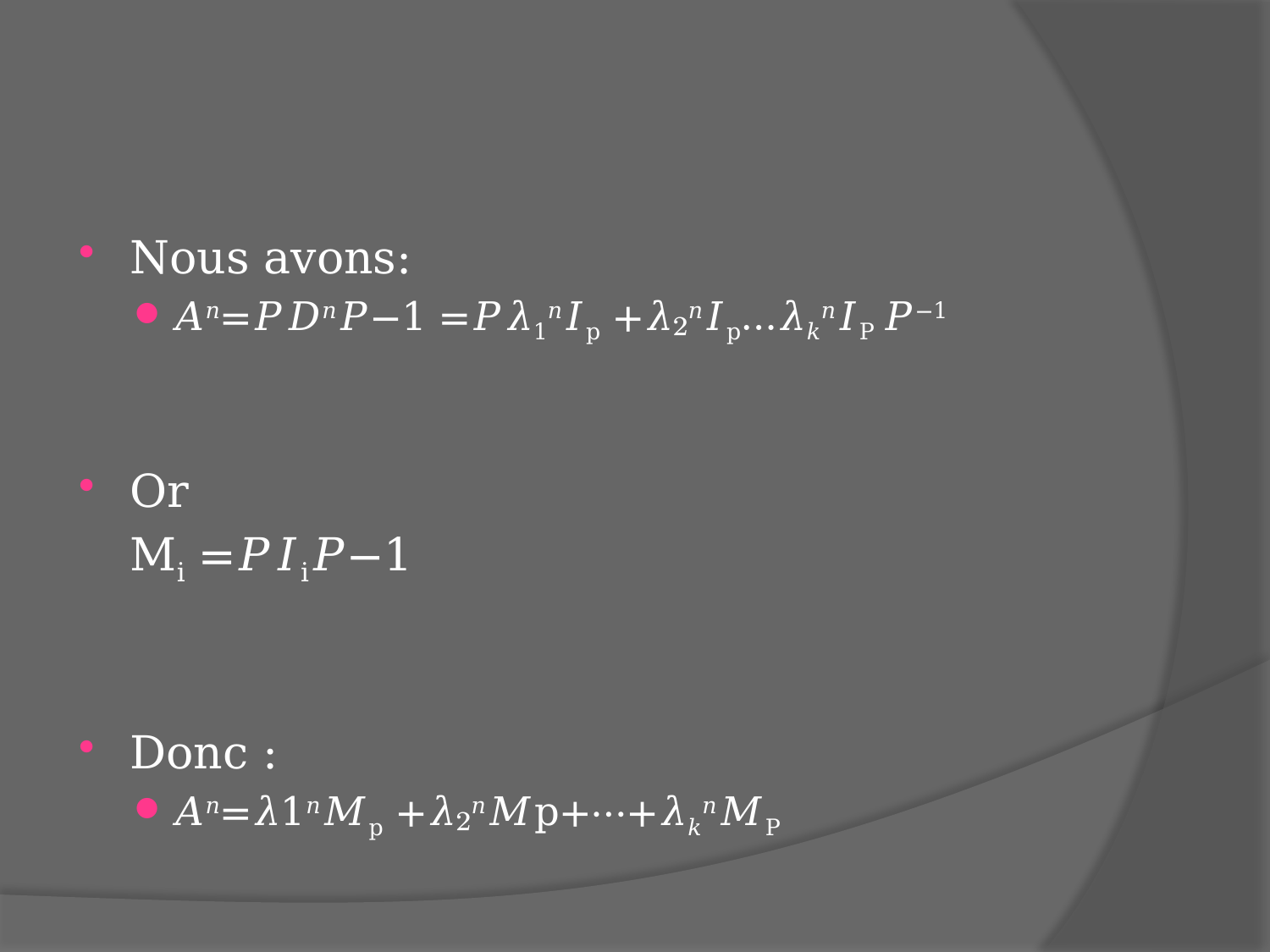

#
Nous avons:
𝐴𝑛=𝑃𝐷𝑛𝑃−1 =𝑃𝜆1𝑛𝐼p +𝜆₂𝑛𝐼p…𝜆𝑘𝑛𝐼P 𝑃−1

Or
			Mi =𝑃𝐼i𝑃−1

Donc :
𝐴𝑛=𝜆1𝑛𝑀p +𝜆₂𝑛𝑀p+⋯+𝜆𝑘𝑛𝑀P